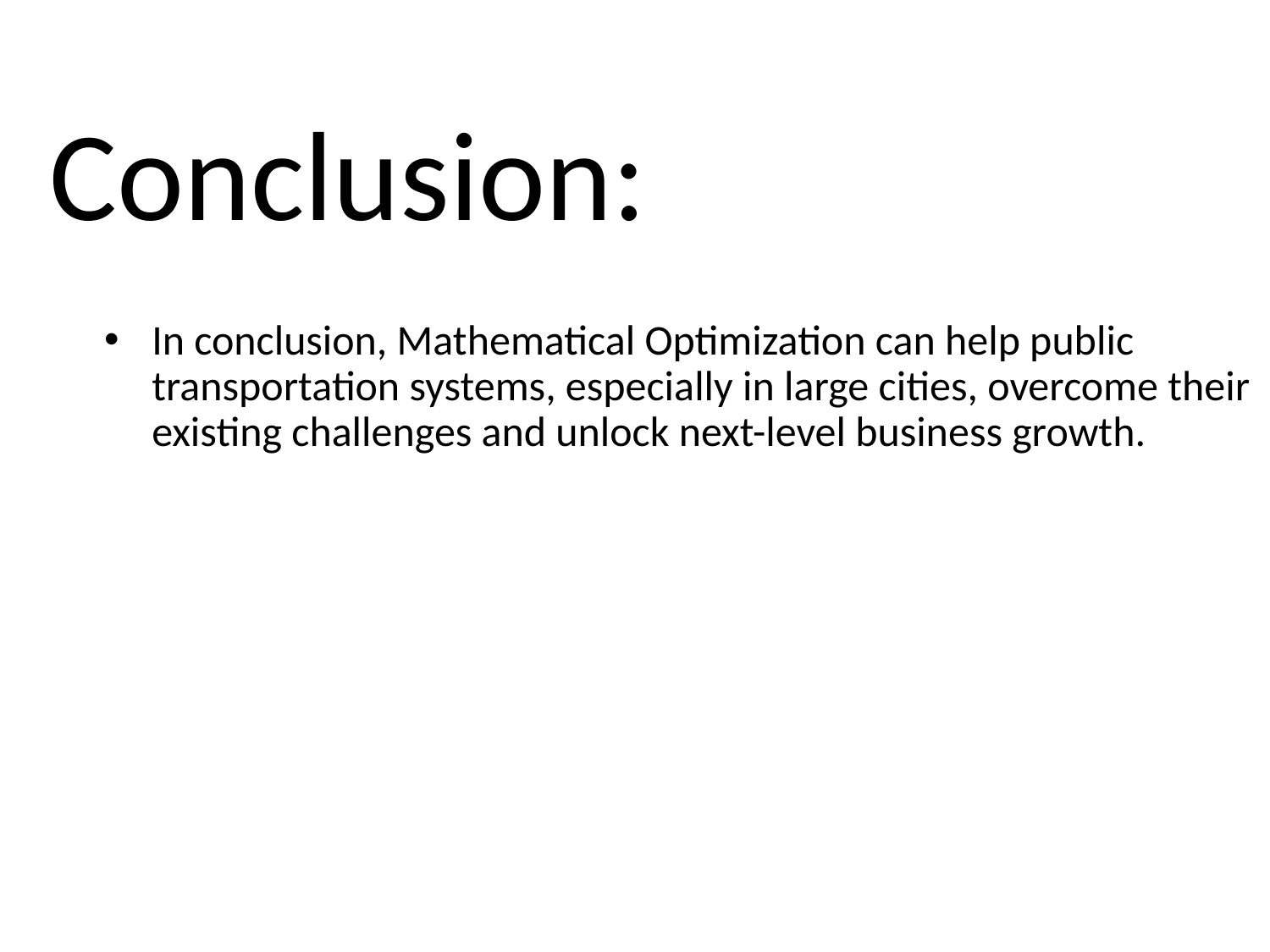

# Conclusion:
In conclusion, Mathematical Optimization can help public transportation systems, especially in large cities, overcome their existing challenges and unlock next-level business growth.